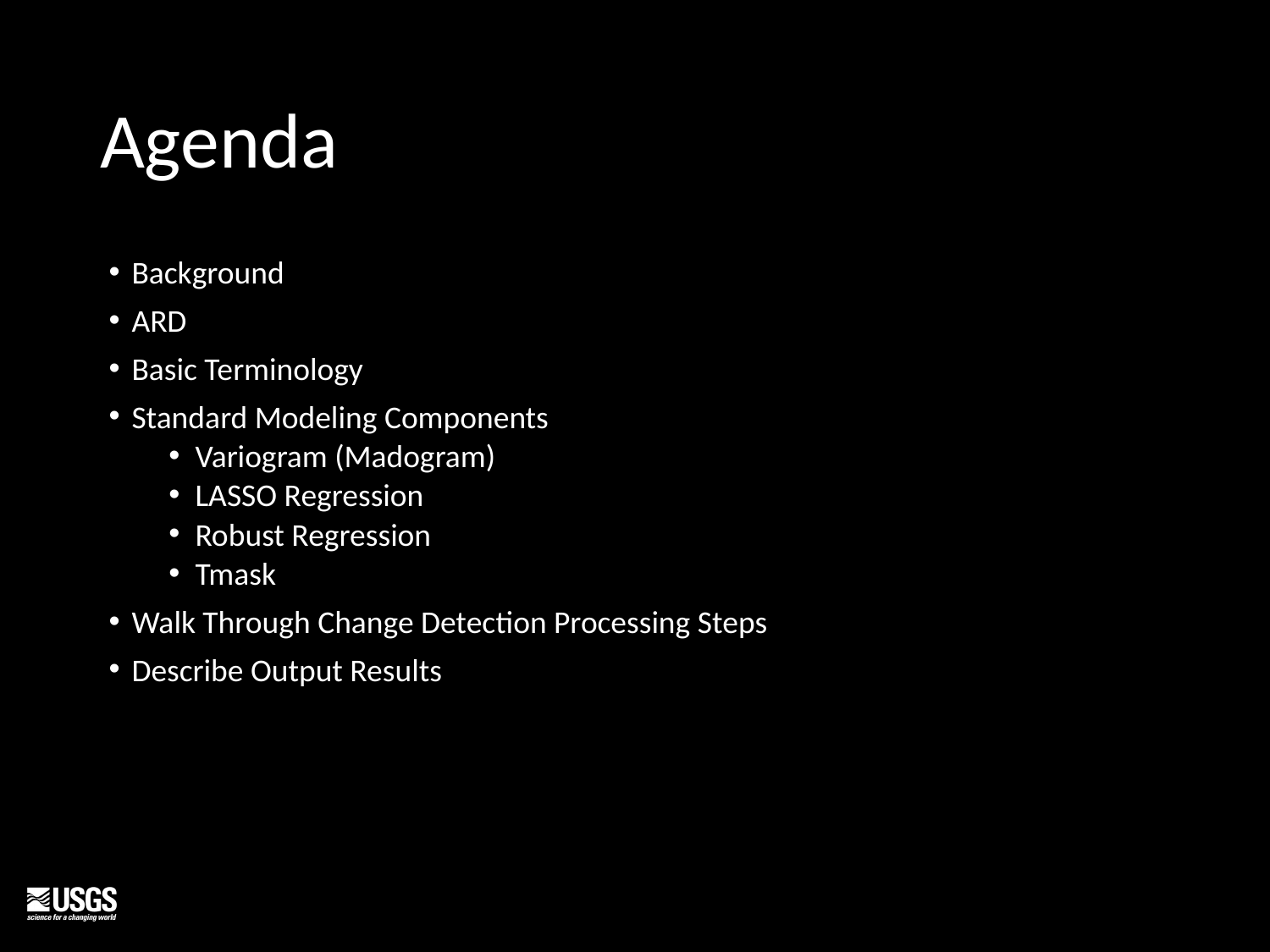

# Agenda
Background
ARD
Basic Terminology
Standard Modeling Components
Variogram (Madogram)
LASSO Regression
Robust Regression
Tmask
Walk Through Change Detection Processing Steps
Describe Output Results

2